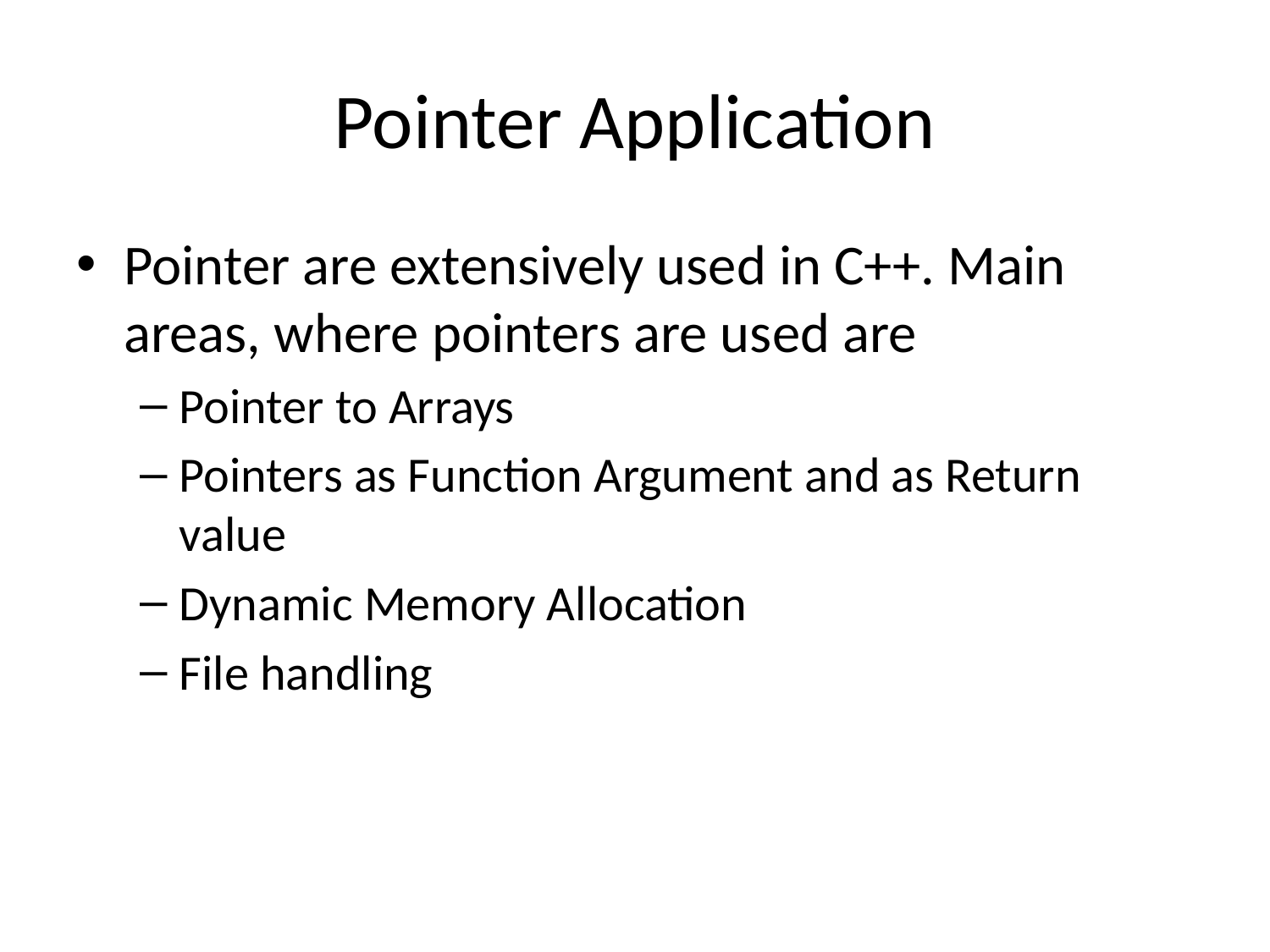

# Pointer Application
Pointer are extensively used in C++. Main areas, where pointers are used are
Pointer to Arrays
Pointers as Function Argument and as Return value
Dynamic Memory Allocation
File handling